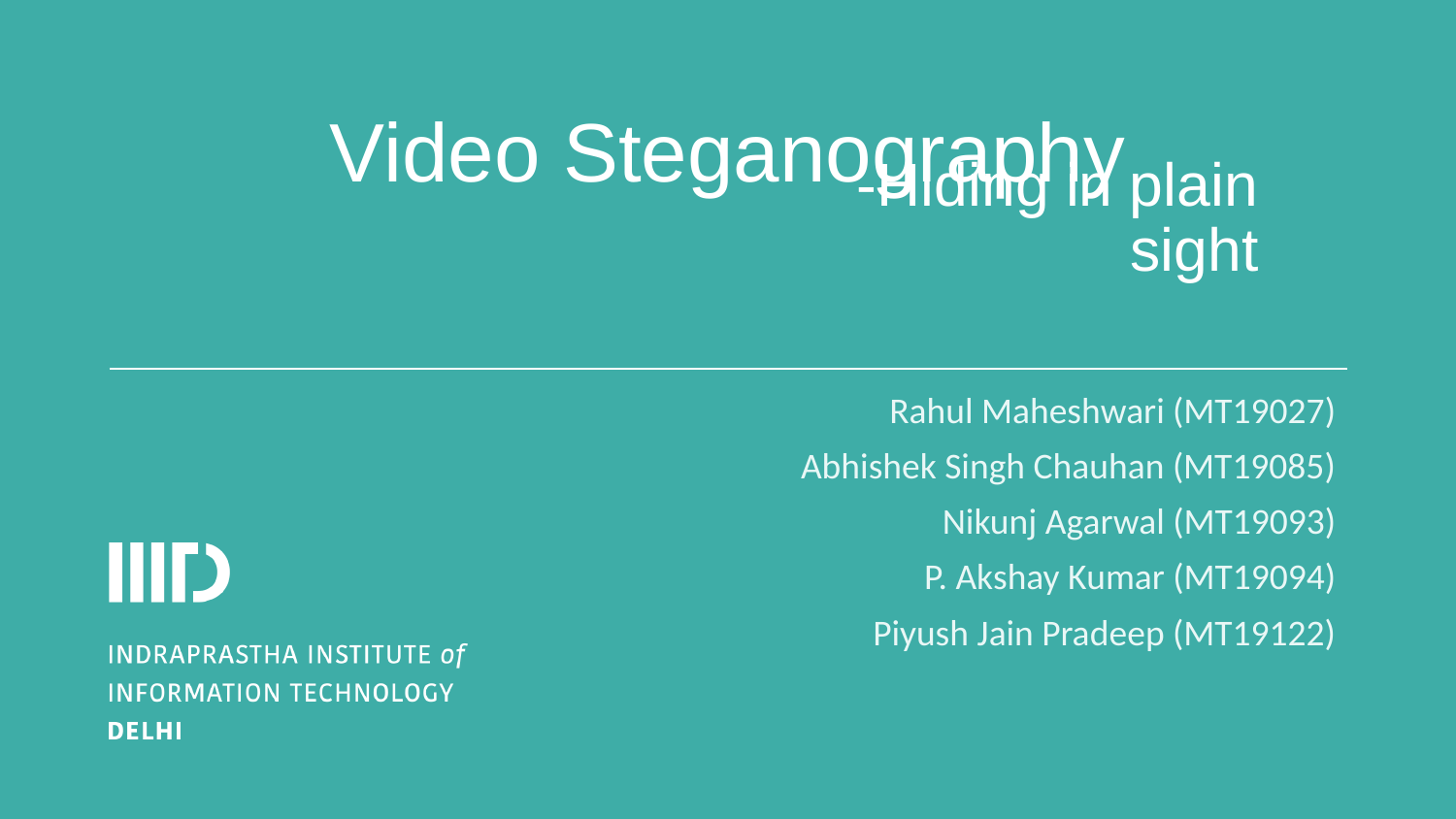

# Video Steganography
-Hiding in plain sight
Rahul Maheshwari (MT19027)
Abhishek Singh Chauhan (MT19085)
Nikunj Agarwal (MT19093)
P. Akshay Kumar (MT19094)
Piyush Jain Pradeep (MT19122)